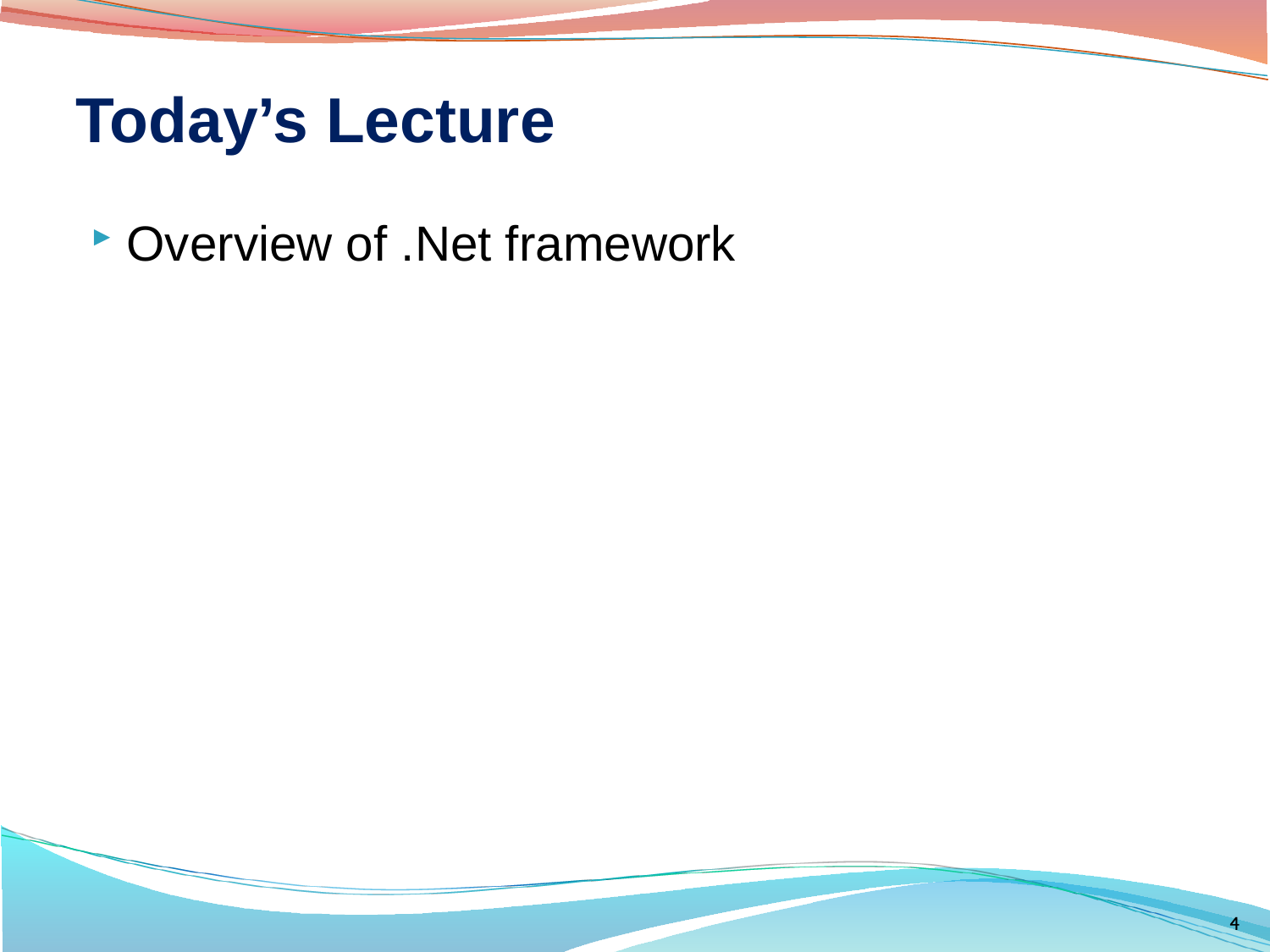

# Today’s Lecture
Overview of .Net framework
4